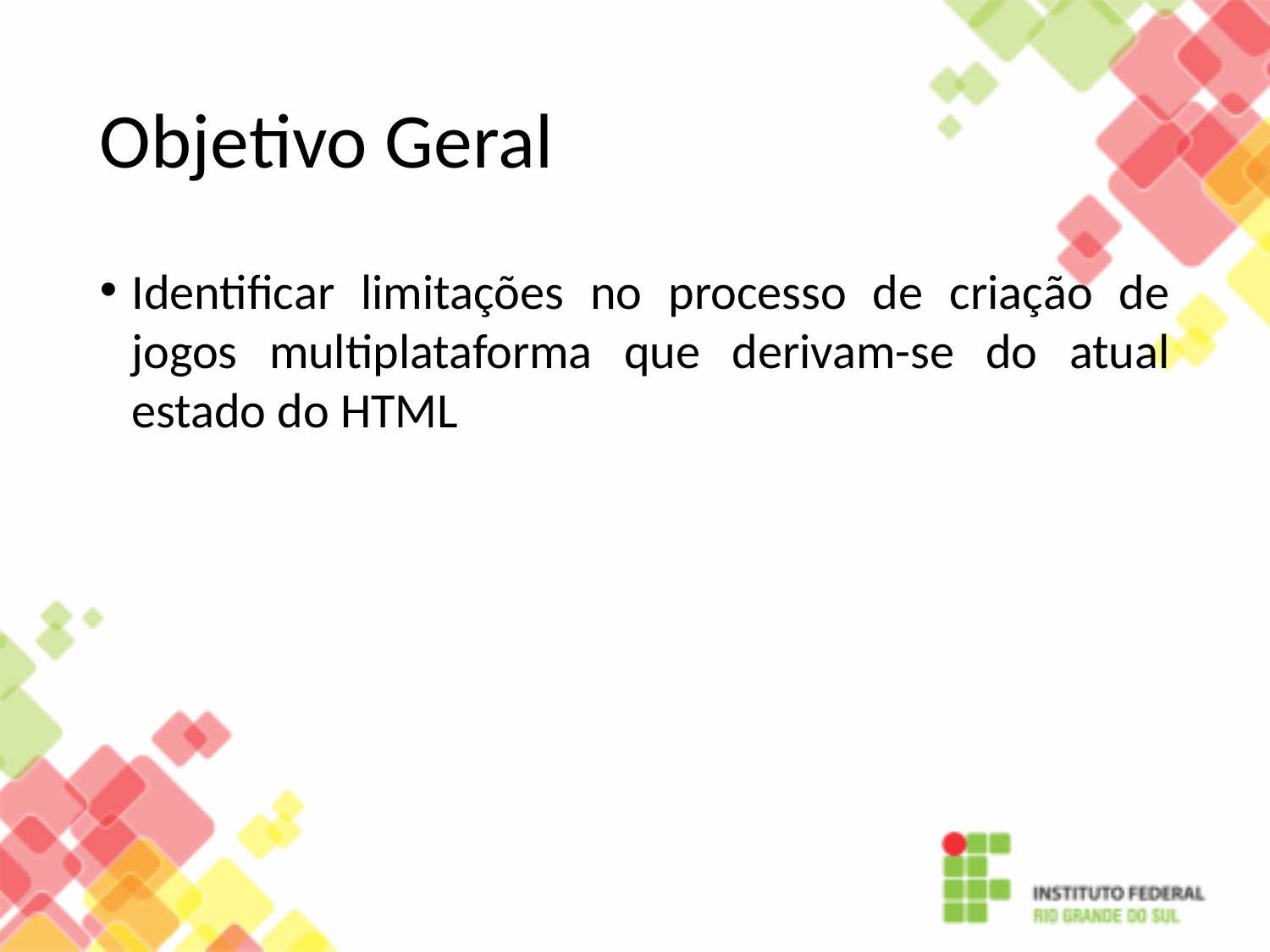

Objetivo Geral
Identificar limitações no processo de criação de jogos multiplataforma que derivam-se do atual estado do HTML